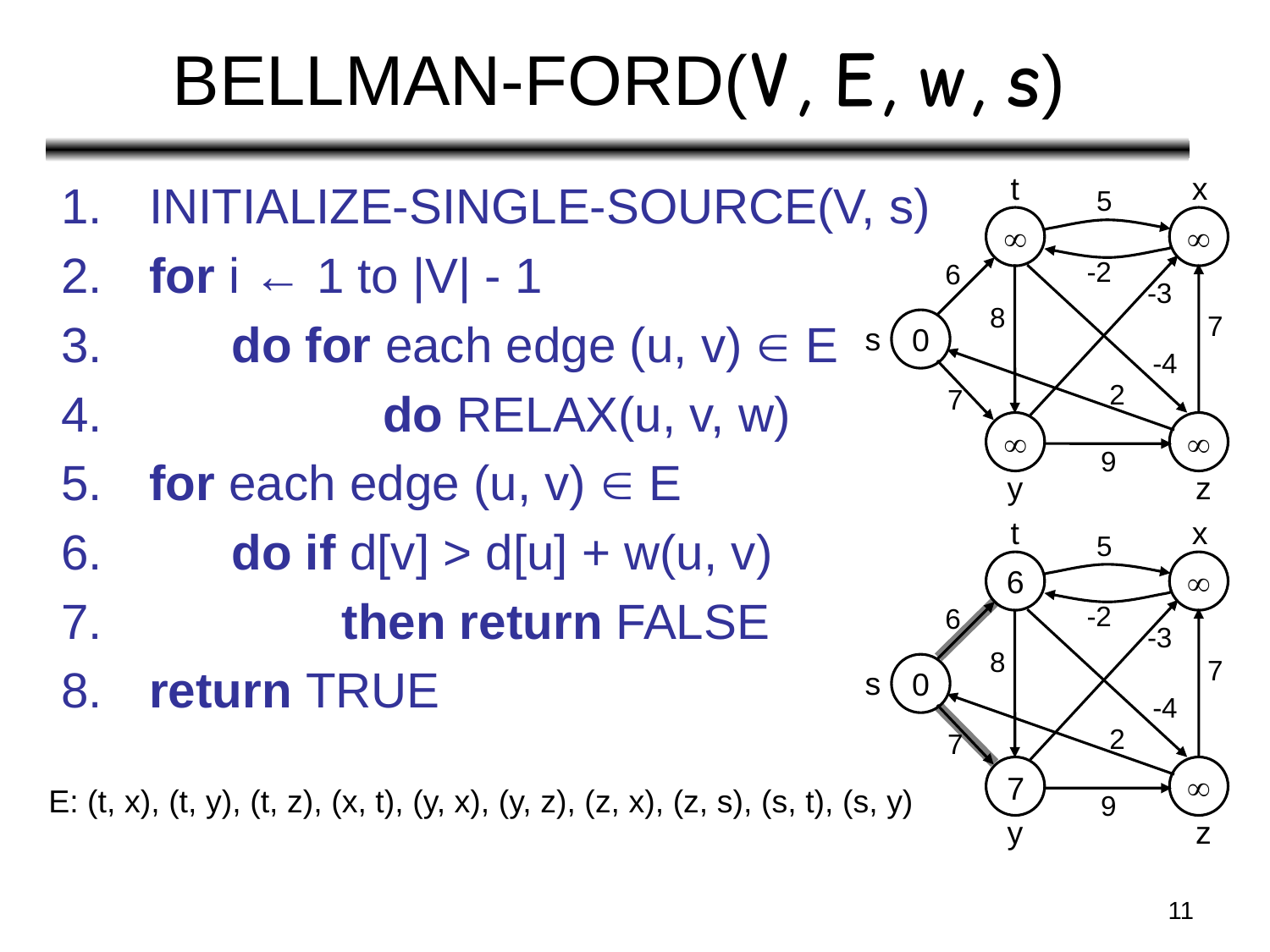

# BELLMAN-FORD(V, E, w, s)
t
x
5
∞
∞

-2
6

-3
8

7
0
s
-4

2
7
∞
∞
9

y
z
 INITIALIZE-SINGLE-SOURCE(V, s)
 for i ← 1 to |V| - 1
       do for each edge (u, v) ∈ E
                  do RELAX(u, v, w)
 for each edge (u, v) ∈ E
       do if d[v] > d[u] + w(u, v)
               then return FALSE
 return TRUE
t
x
5
∞
∞

-2
6

-3
8

7
0
s
-4

2
7
∞
∞
9

y
z
6

7
E: (t, x), (t, y), (t, z), (x, t), (y, x), (y, z), (z, x), (z, s), (s, t), (s, y)
11